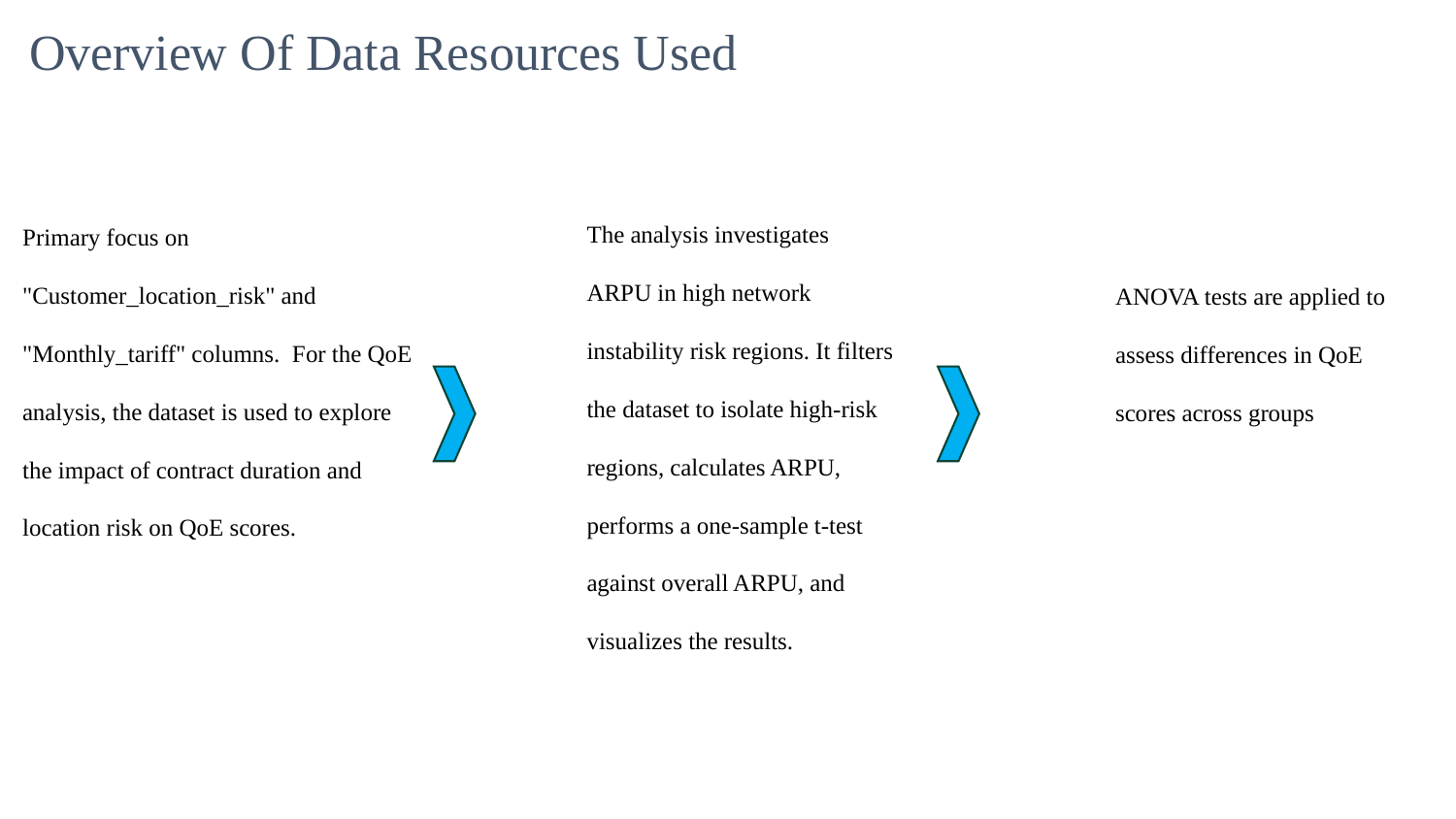

# Overview Of Data Resources Used

Primary focus on "Customer_location_risk" and "Monthly_tariff" columns.  For the QoE analysis, the dataset is used to explore the impact of contract duration and location risk on QoE scores.

The analysis investigates ARPU in high network instability risk regions. It filters the dataset to isolate high-risk regions, calculates ARPU, performs a one-sample t-test against overall ARPU, and visualizes the results.

ANOVA tests are applied to assess differences in QoE scores across groups